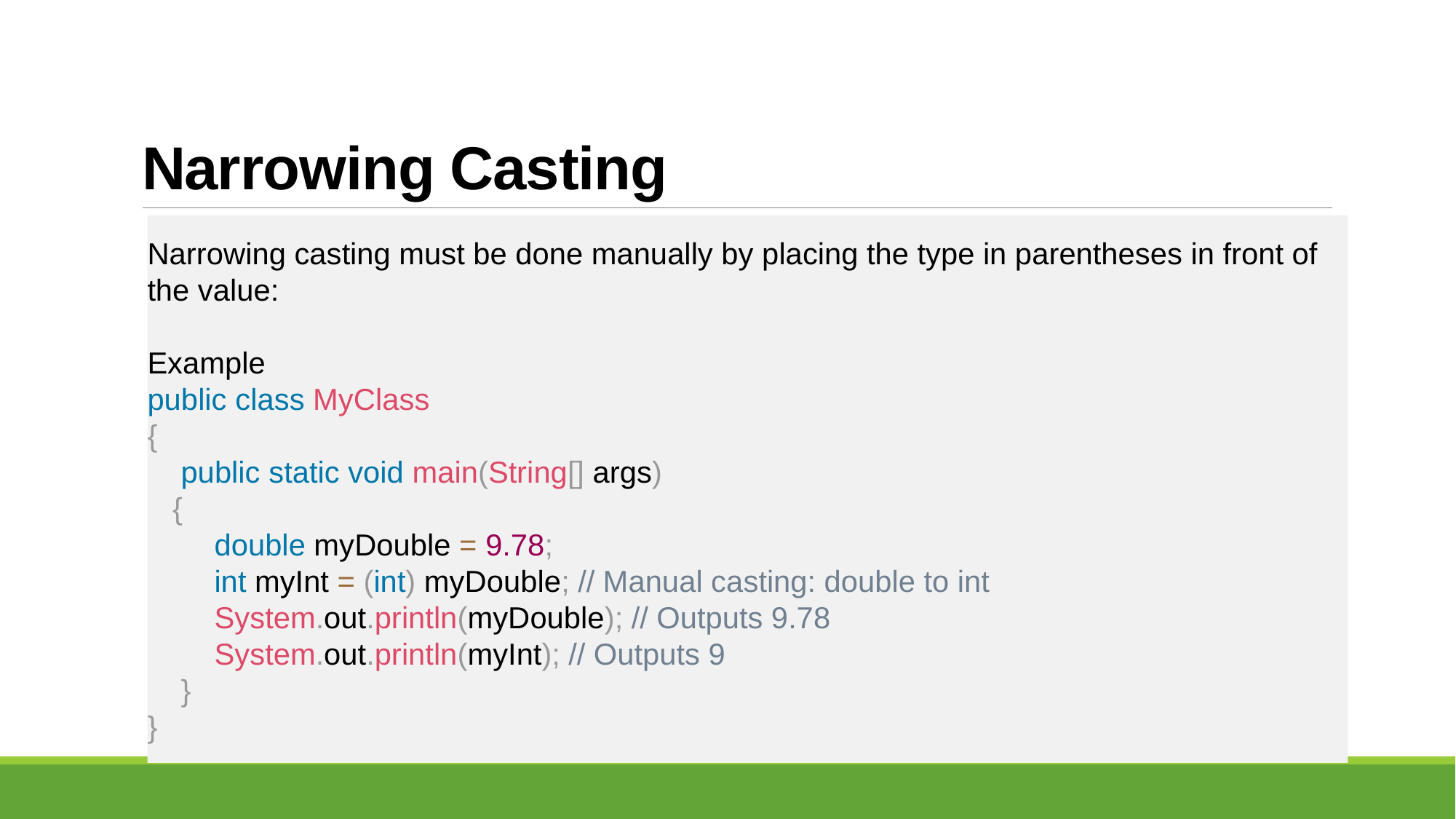

# Narrowing Casting
Narrowing casting must be done manually by placing the type in parentheses in front of the value:

Example
public class MyClass
{
    public static void main(String[] args)
   {
        double myDouble = 9.78;
        int myInt = (int) myDouble; // Manual casting: double to int
        System.out.println(myDouble); // Outputs 9.78
        System.out.println(myInt); // Outputs 9
    }
}